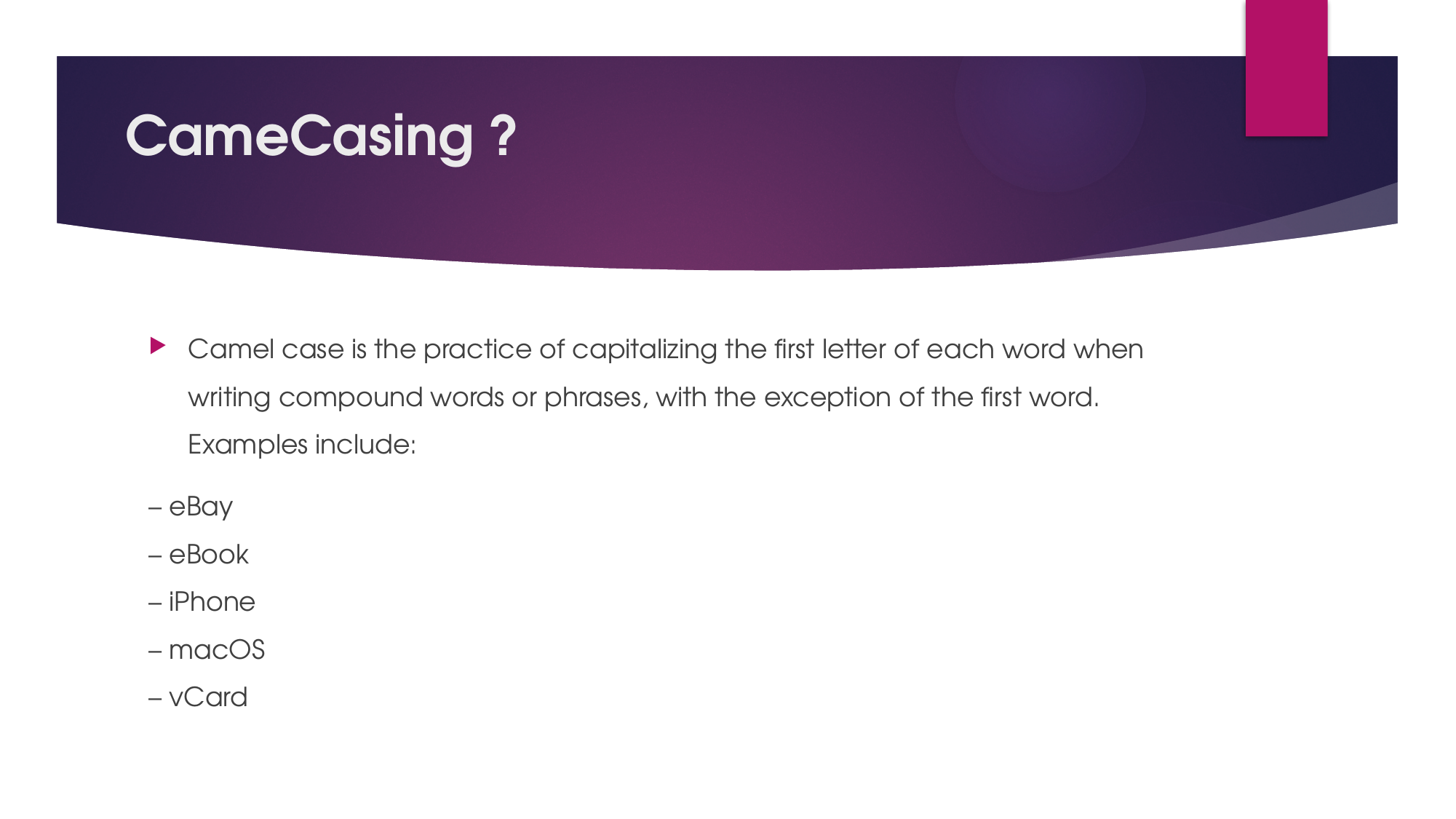

# CameCasing ?
Camel case is the practice of capitalizing the first letter of each word when writing compound words or phrases, with the exception of the first word. Examples include:
– eBay
– eBook
– iPhone
– macOS
– vCard